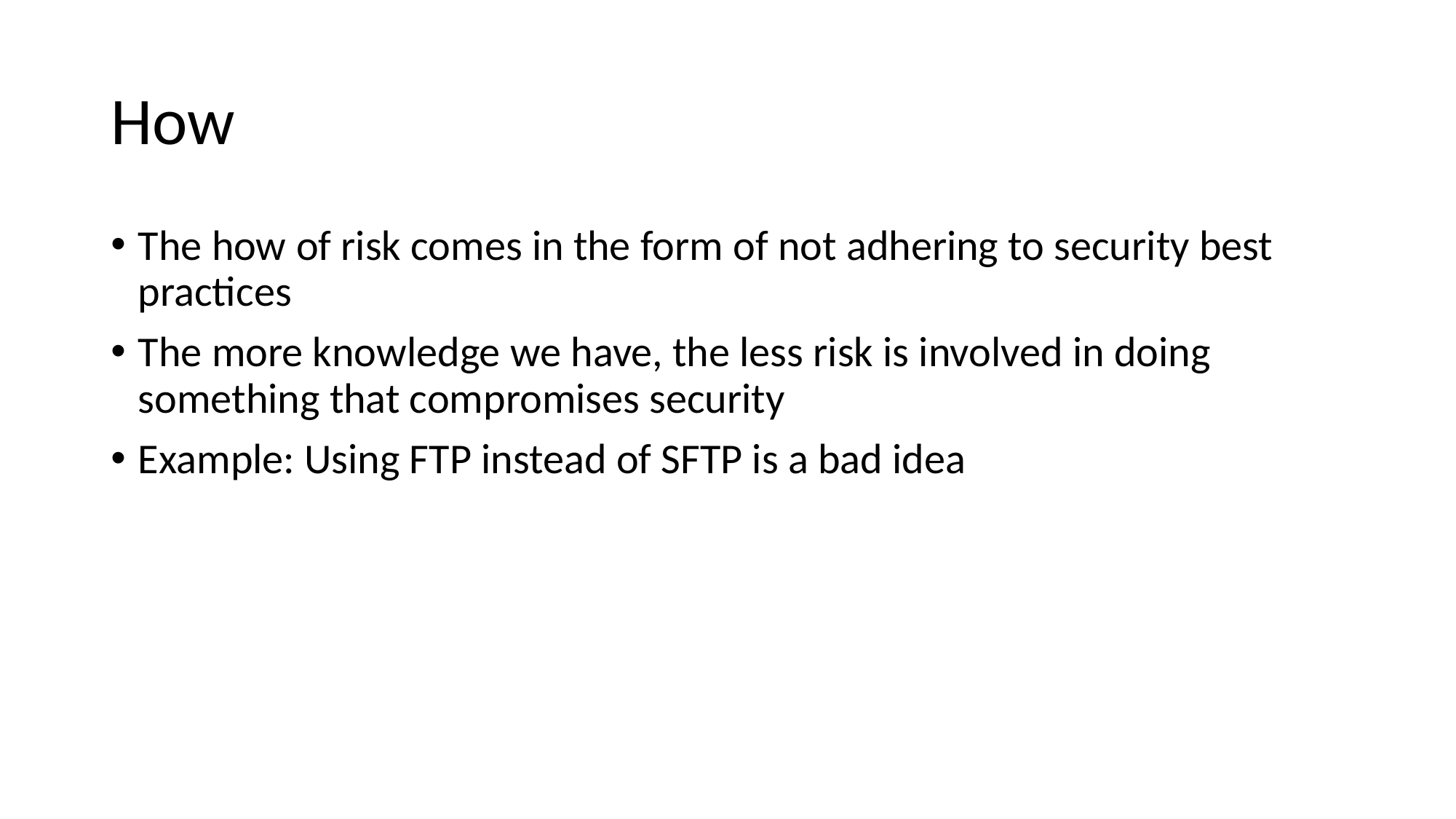

# How
The how of risk comes in the form of not adhering to security best practices
The more knowledge we have, the less risk is involved in doing something that compromises security
Example: Using FTP instead of SFTP is a bad idea